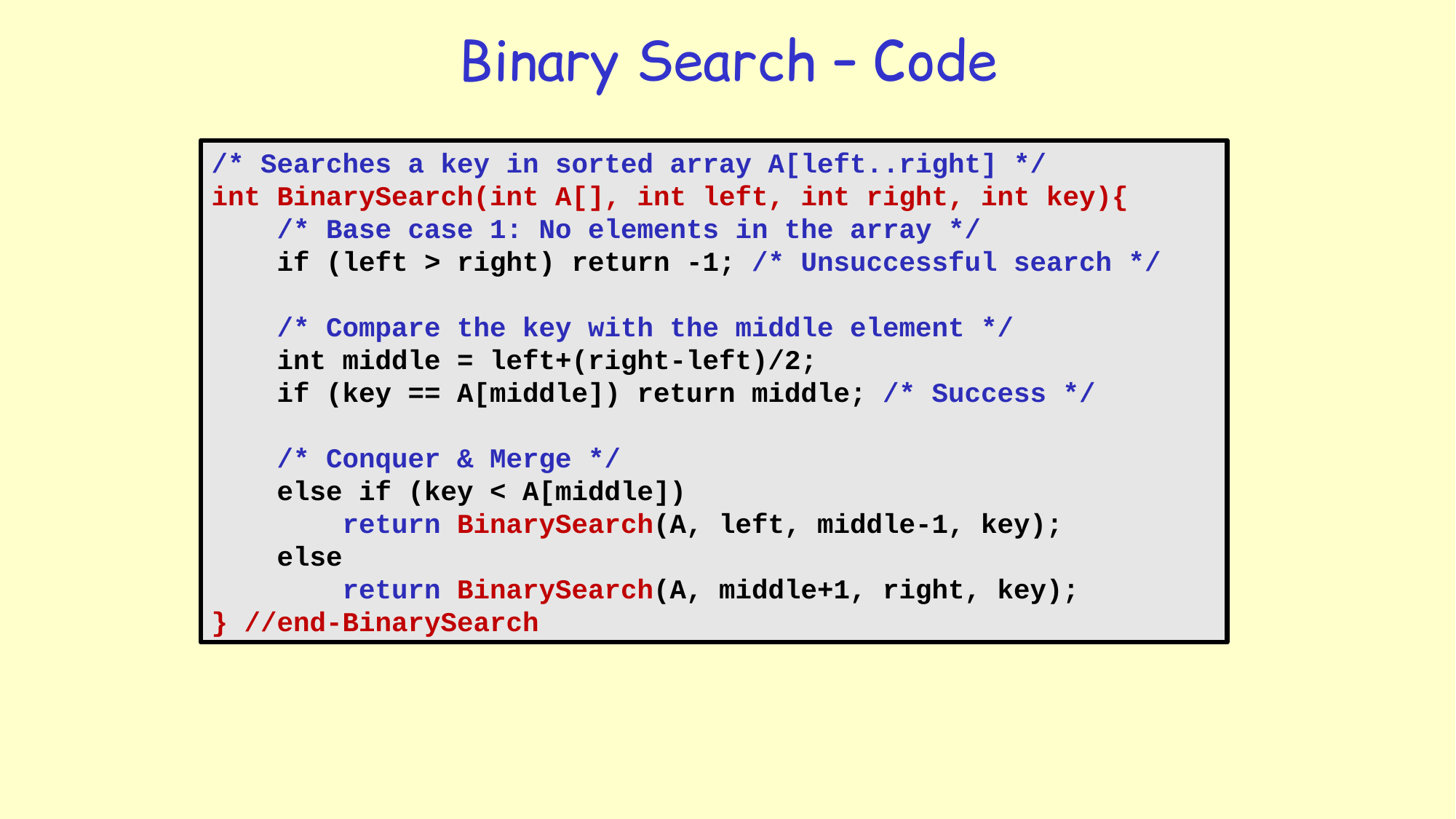

# Binary Search – Code
/* Searches a key in sorted array A[left..right] */
int BinarySearch(int A[], int left, int right, int key){
    /* Base case 1: No elements in the array */
    if (left > right) return -1; /* Unsuccessful search */
    /* Compare the key with the middle element */
    int middle = left+(right-left)/2;
    if (key == A[middle]) return middle; /* Success */

    /* Conquer & Merge */
    else if (key < A[middle])
        return BinarySearch(A, left, middle-1, key);
    else
        return BinarySearch(A, middle+1, right, key);
} //end-BinarySearch